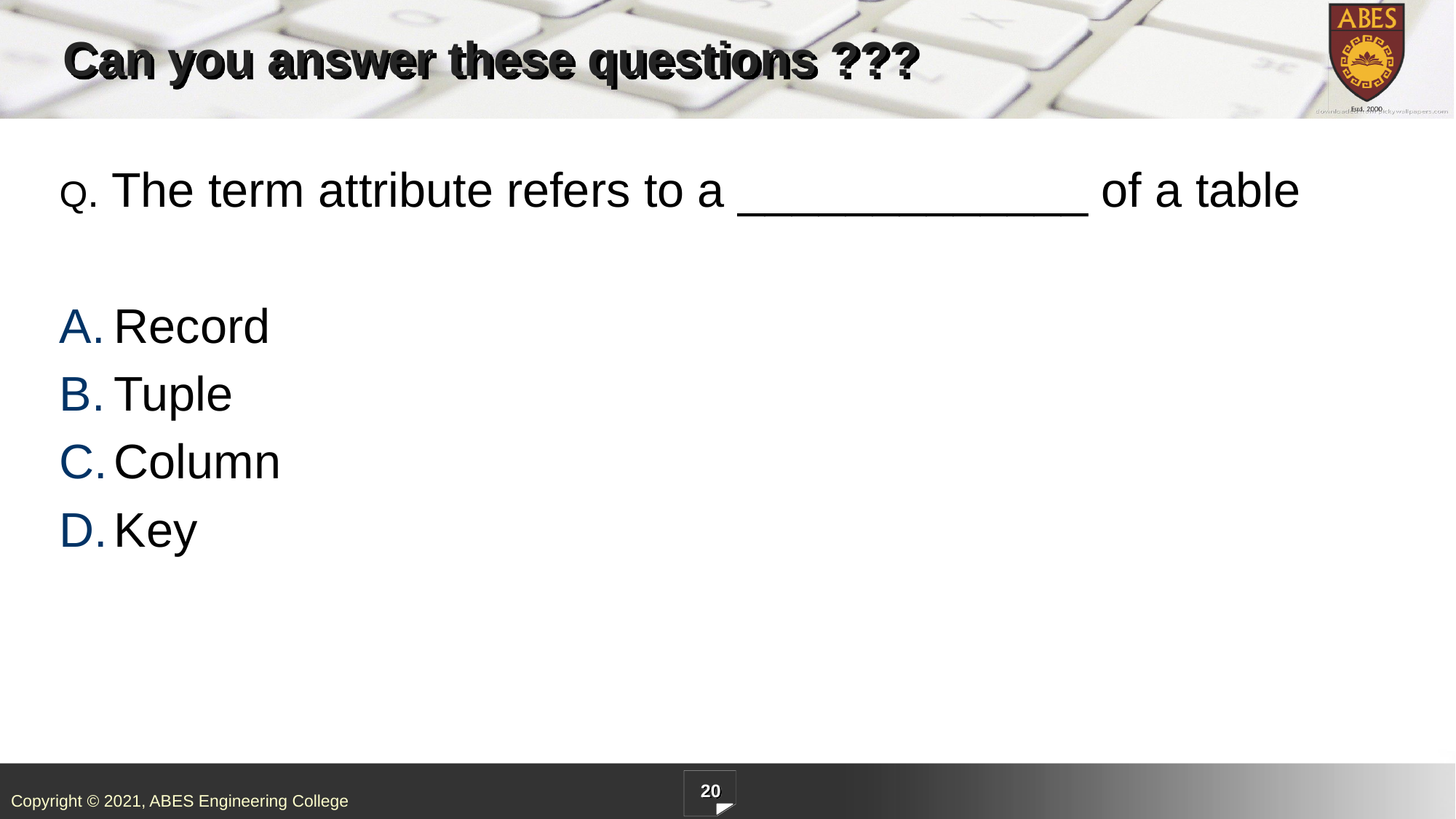

# Can you answer these questions ???
Q. The term attribute refers to a _____________ of a table

Record
Tuple
Column
Key
20